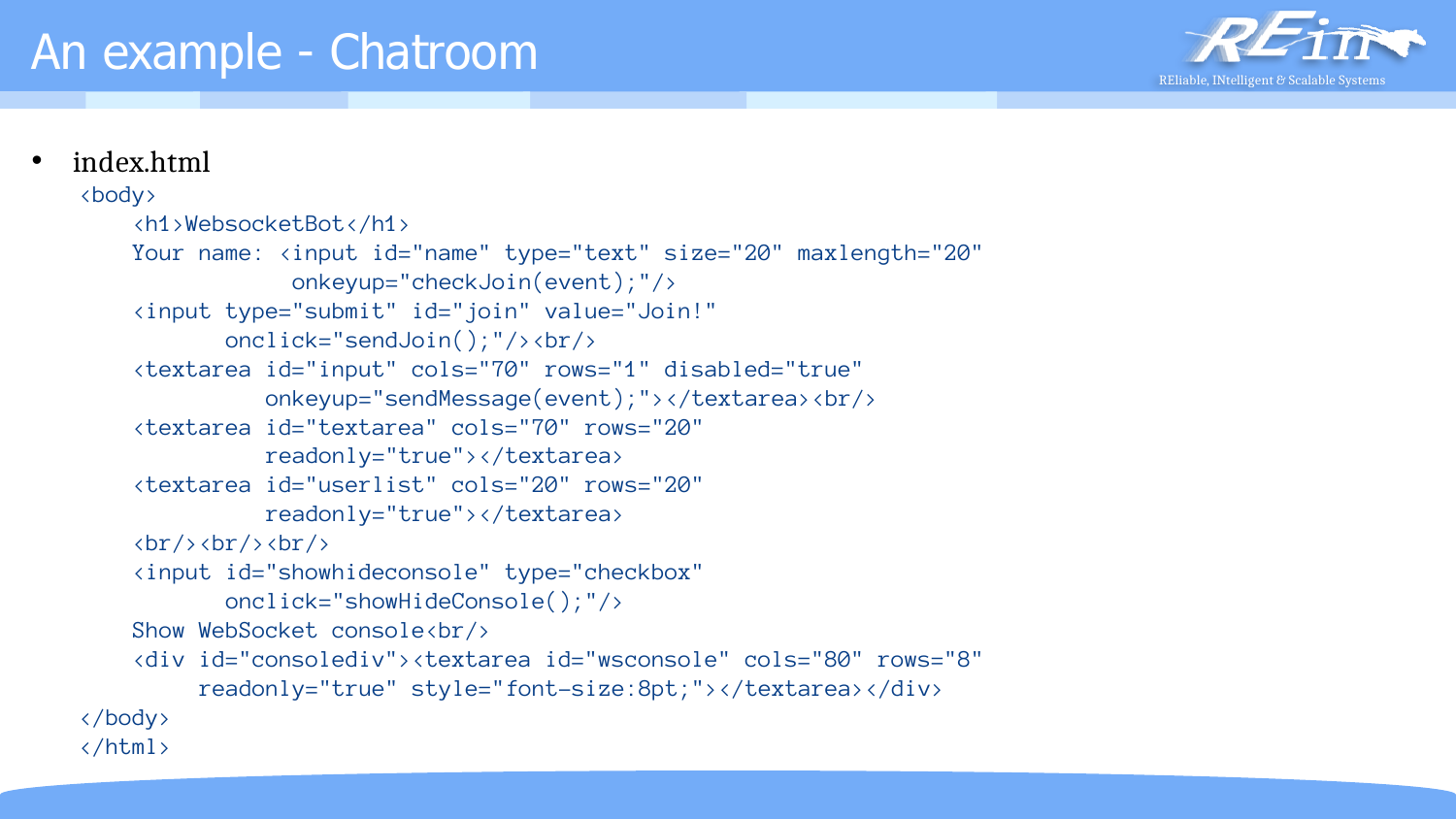

# An example - Chatroom
index.html
<body>
    <h1>WebsocketBot</h1>
    Your name: <input id="name" type="text" size="20" maxlength="20"
                onkeyup="checkJoin(event);"/>
    <input type="submit" id="join" value="Join!"
           onclick="sendJoin();"/><br/>
    <textarea id="input" cols="70" rows="1" disabled="true"
              onkeyup="sendMessage(event);"></textarea><br/>
    <textarea id="textarea" cols="70" rows="20"
              readonly="true"></textarea>
    <textarea id="userlist" cols="20" rows="20"
              readonly="true"></textarea>
    <br/><br/><br/>
    <input id="showhideconsole" type="checkbox"
           onclick="showHideConsole();"/>
    Show WebSocket console<br/>
    <div id="consolediv"><textarea id="wsconsole" cols="80" rows="8"
         readonly="true" style="font-size:8pt;"></textarea></div>
</body>
</html>
51